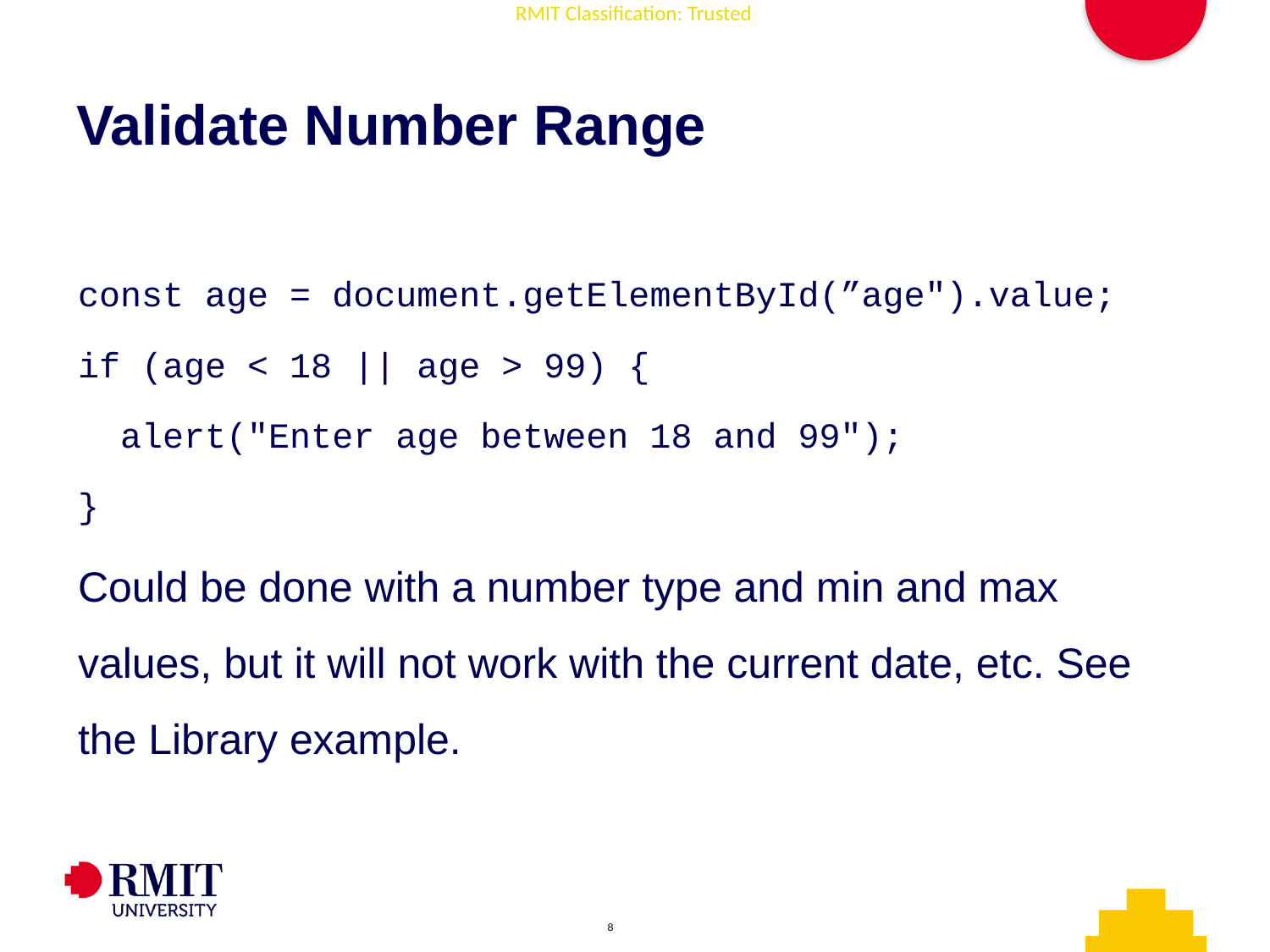

# Validate Number Range
const age = document.getElementById(”age").value;
if (age < 18 || age > 99) {
  alert("Enter age between 18 and 99");
}
Could be done with a number type and min and max values, but it will not work with the current date, etc. See the Library example.
AD006 Associate Degree in IT